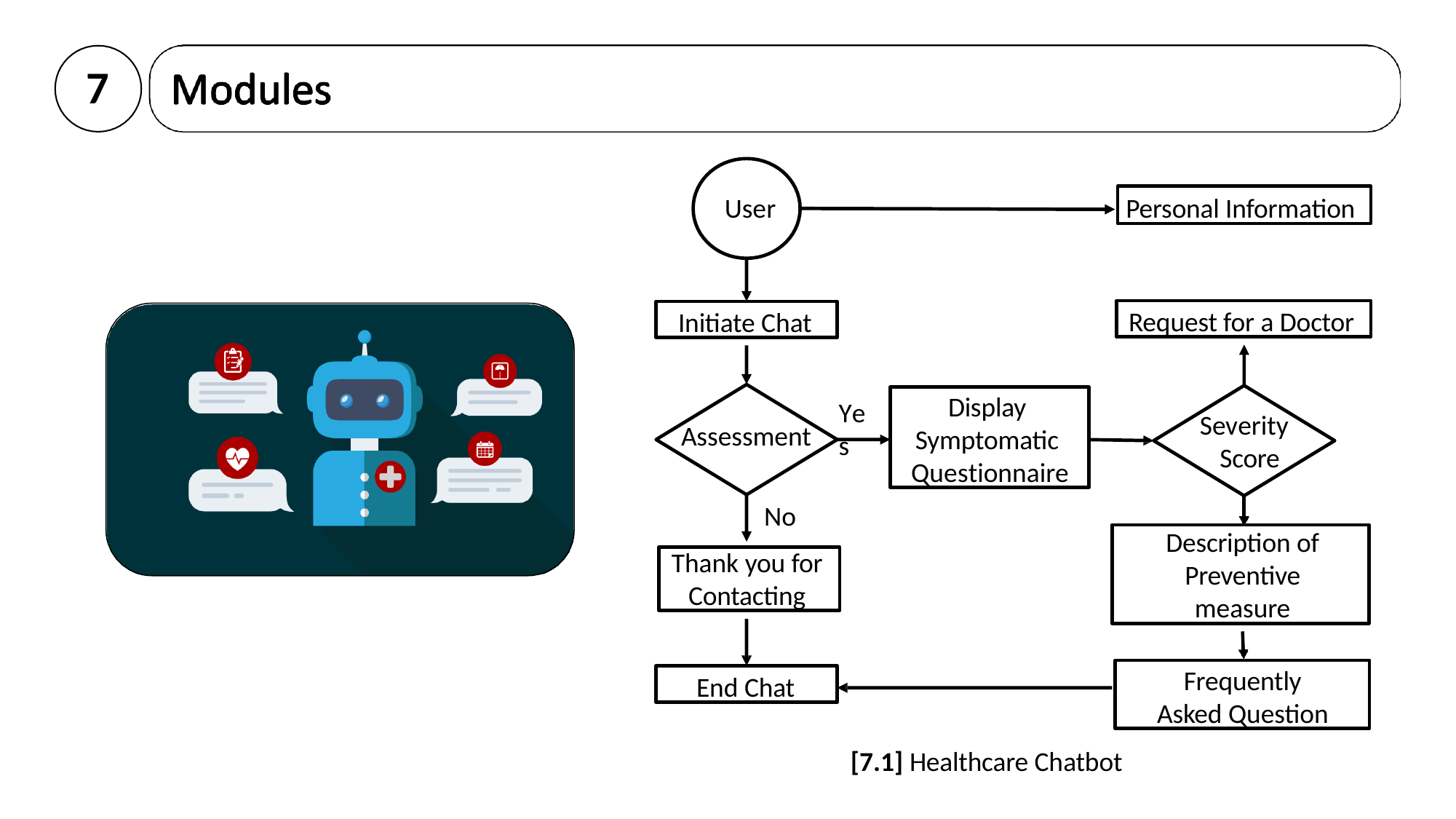

7

Personal Information
User

Request for a Doctor
Initiate Chat

Display  Symptomatic  Questionnaire
Yes
Severity  Score
Assessment
No
Description of  Preventive  measure
Thank you for
Contacting

Frequently  Asked Question
End Chat

[7.1] Healthcare Chatbot